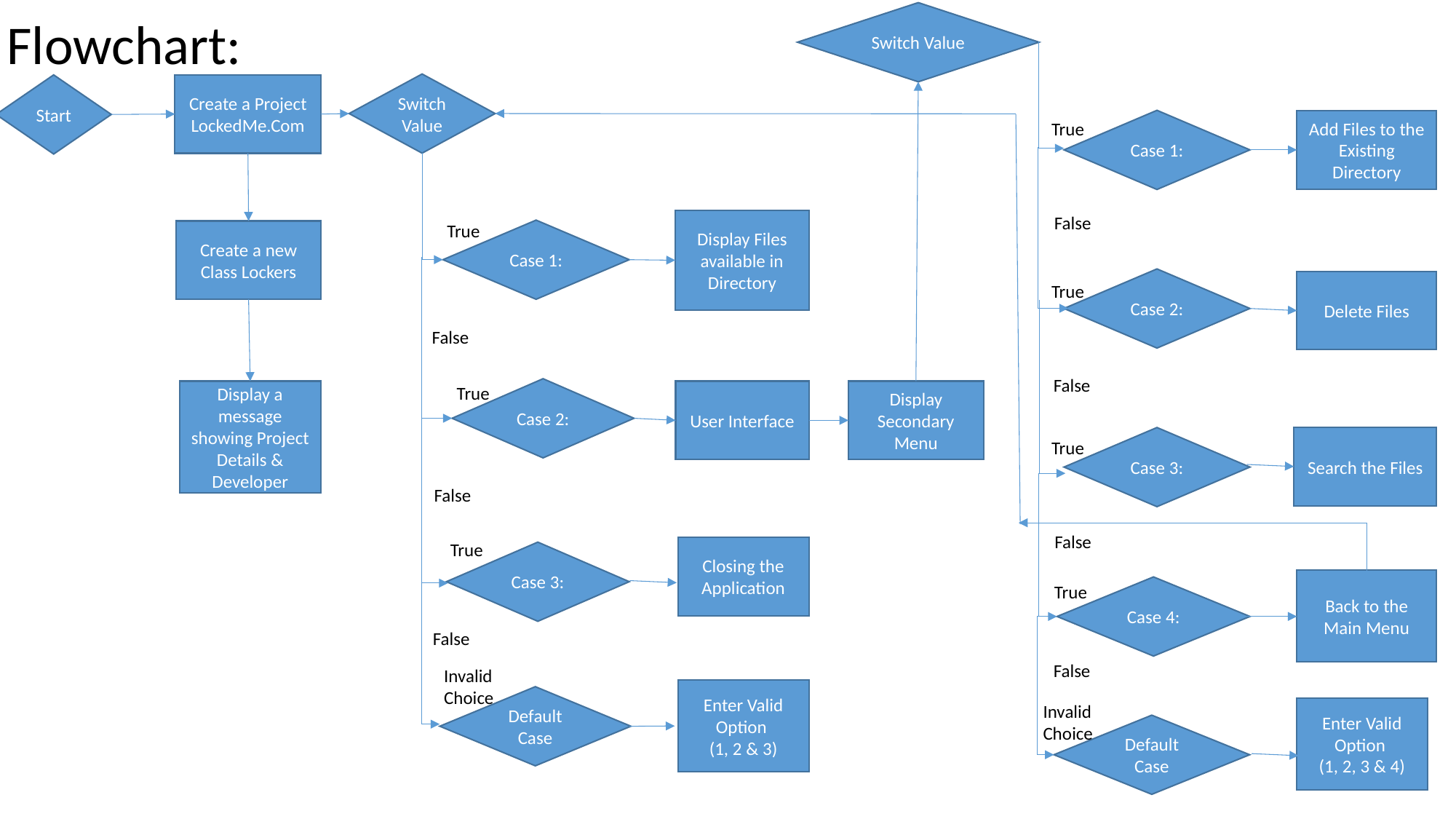

# Flowchart:
Switch Value
Switch Value
Start
Create a Project LockedMe.Com
Case 1:
Add Files to the Existing Directory
True
False
Display Files available in Directory
True
Case 1:
Create a new Class Lockers
Case 2:
Delete Files
True
False
False
True
Case 2:
Display a message showing Project Details & Developer
User Interface
Display Secondary Menu
Search the Files
Case 3:
True
False
False
True
Closing the Application
Case 3:
Back to the Main Menu
True
Case 4:
False
False
Invalid Choice
Enter Valid Option
(1, 2 & 3)
Default Case
Invalid Choice
Enter Valid Option
(1, 2, 3 & 4)
Default Case